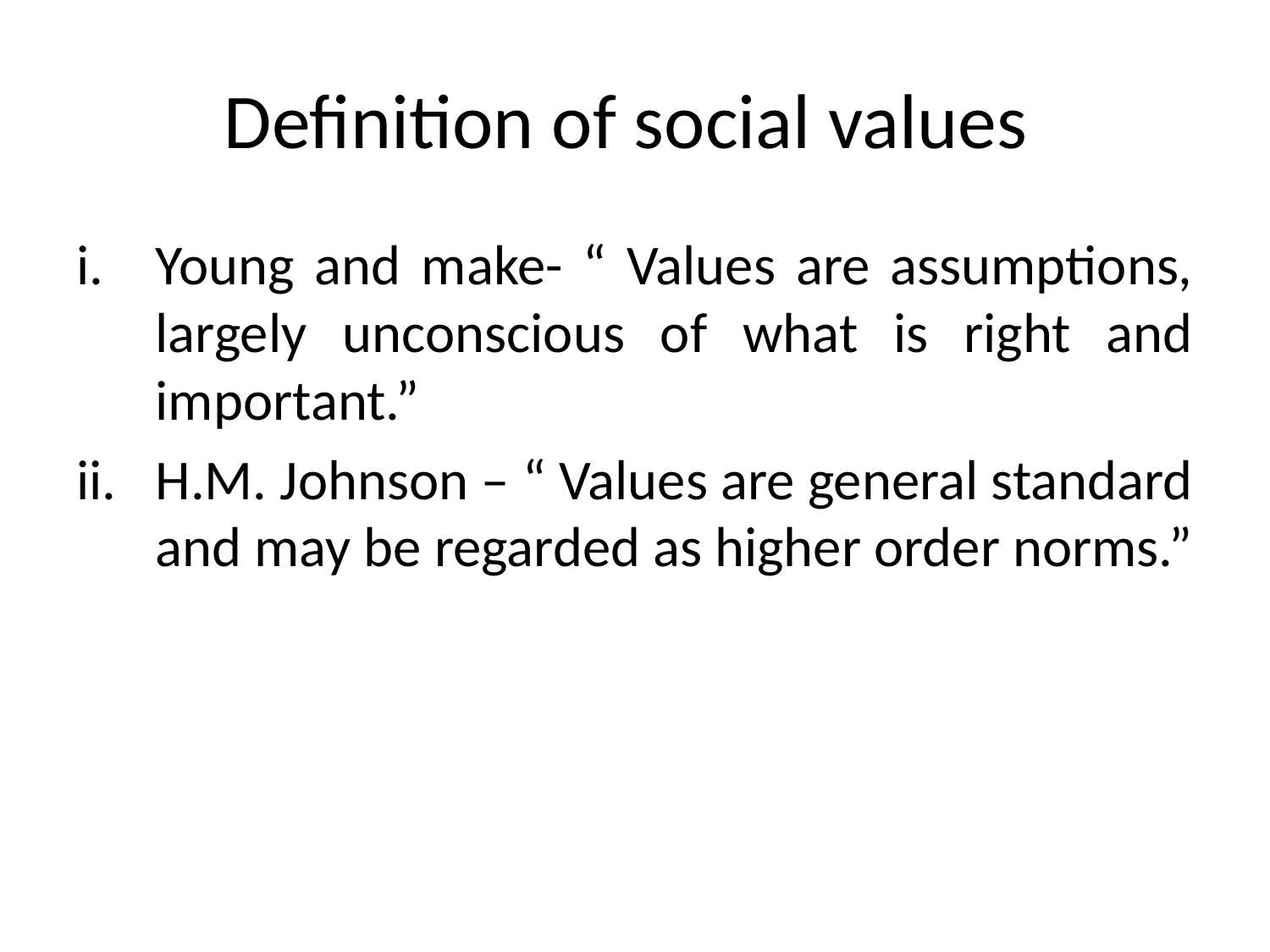

# Definition of social values
Young and make- “ Values are assumptions, largely unconscious of what is right and important.”
H.M. Johnson – “ Values are general standard and may be regarded as higher order norms.”